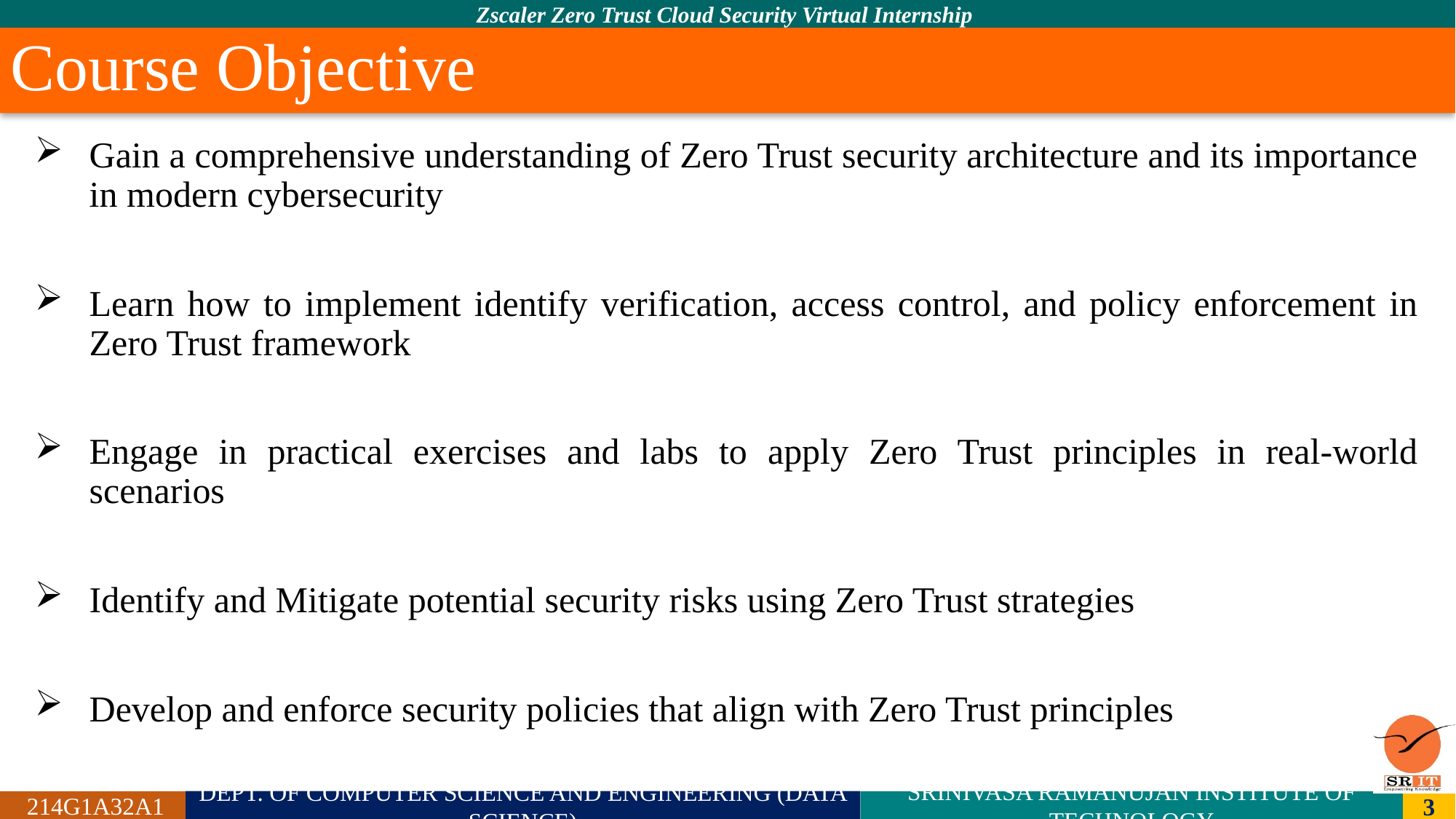

# Course Objective
Gain a comprehensive understanding of Zero Trust security architecture and its importance in modern cybersecurity

Learn how to implement identify verification, access control, and policy enforcement in Zero Trust framework

Engage in practical exercises and labs to apply Zero Trust principles in real-world scenarios

Identify and Mitigate potential security risks using Zero Trust strategies

Develop and enforce security policies that align with Zero Trust principles